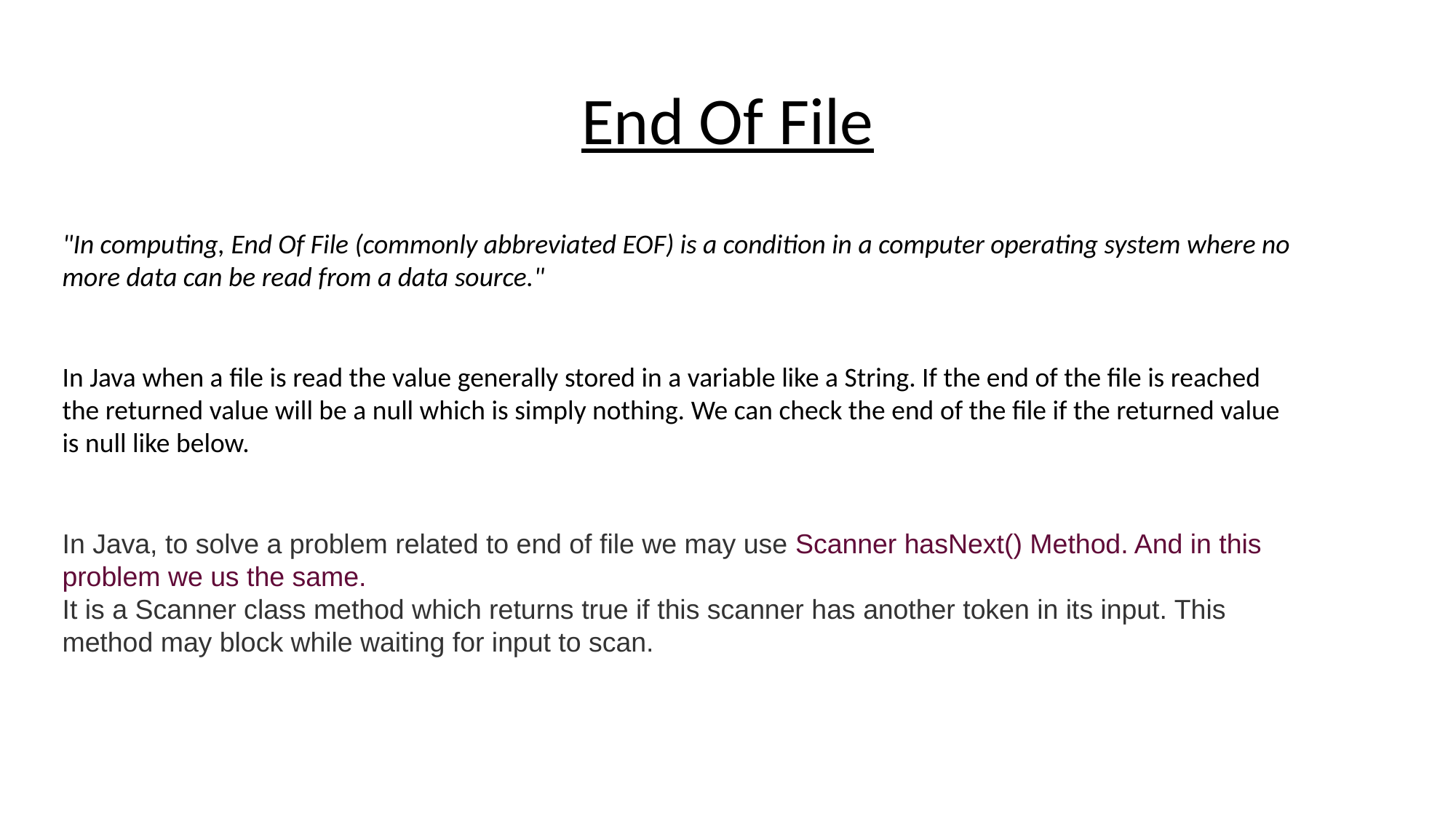

# End Of File
"In computing, End Of File (commonly abbreviated EOF) is a condition in a computer operating system where no more data can be read from a data source."
In Java when a file is read the value generally stored in a variable like a String. If the end of the file is reached the returned value will be a null which is simply nothing. We can check the end of the file if the returned value is null like below.
In Java, to solve a problem related to end of file we may use Scanner hasNext() Method. And in this problem we us the same.
It is a Scanner class method which returns true if this scanner has another token in its input. This method may block while waiting for input to scan.